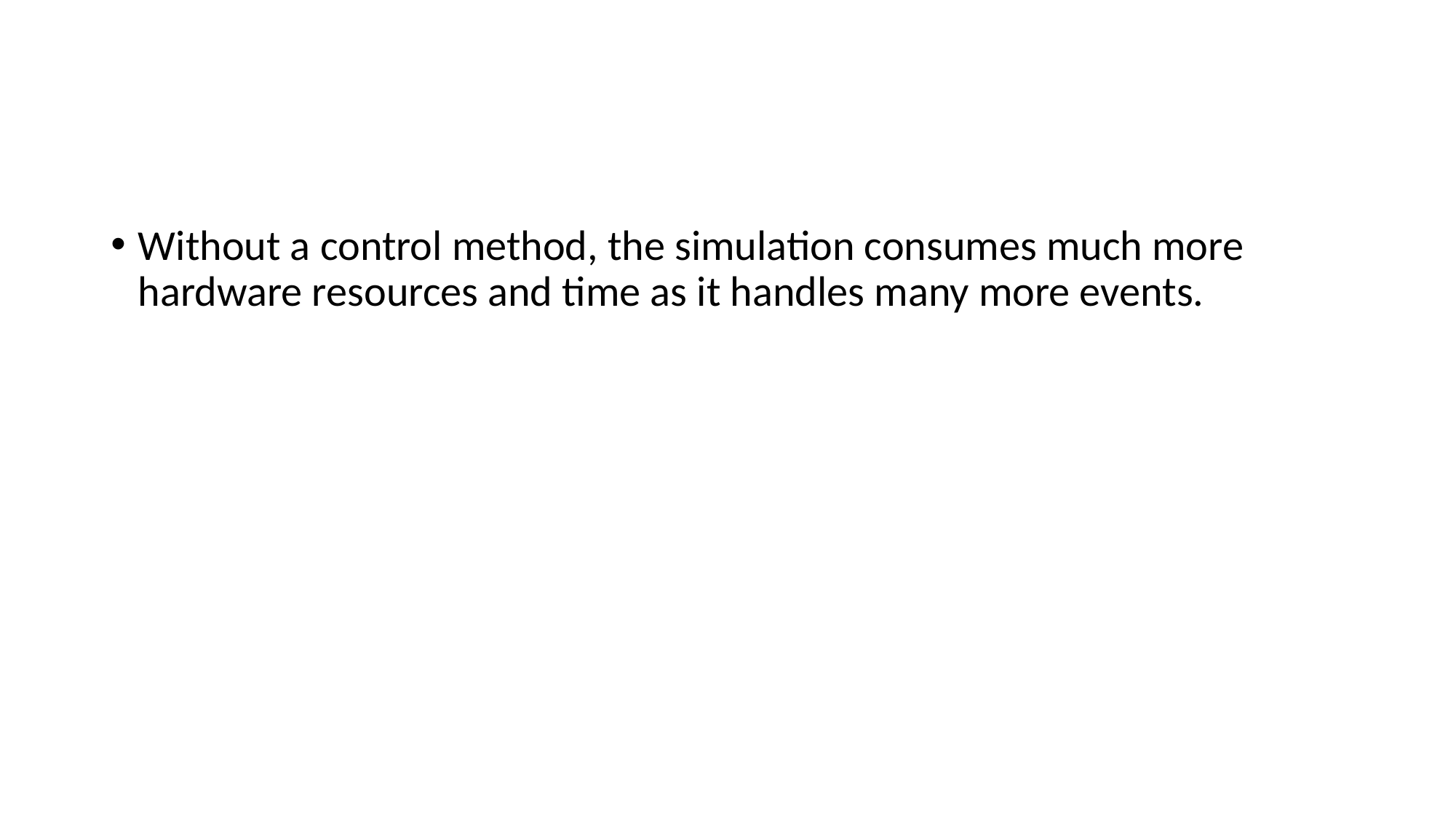

#
Without a control method, the simulation consumes much more hardware resources and time as it handles many more events.